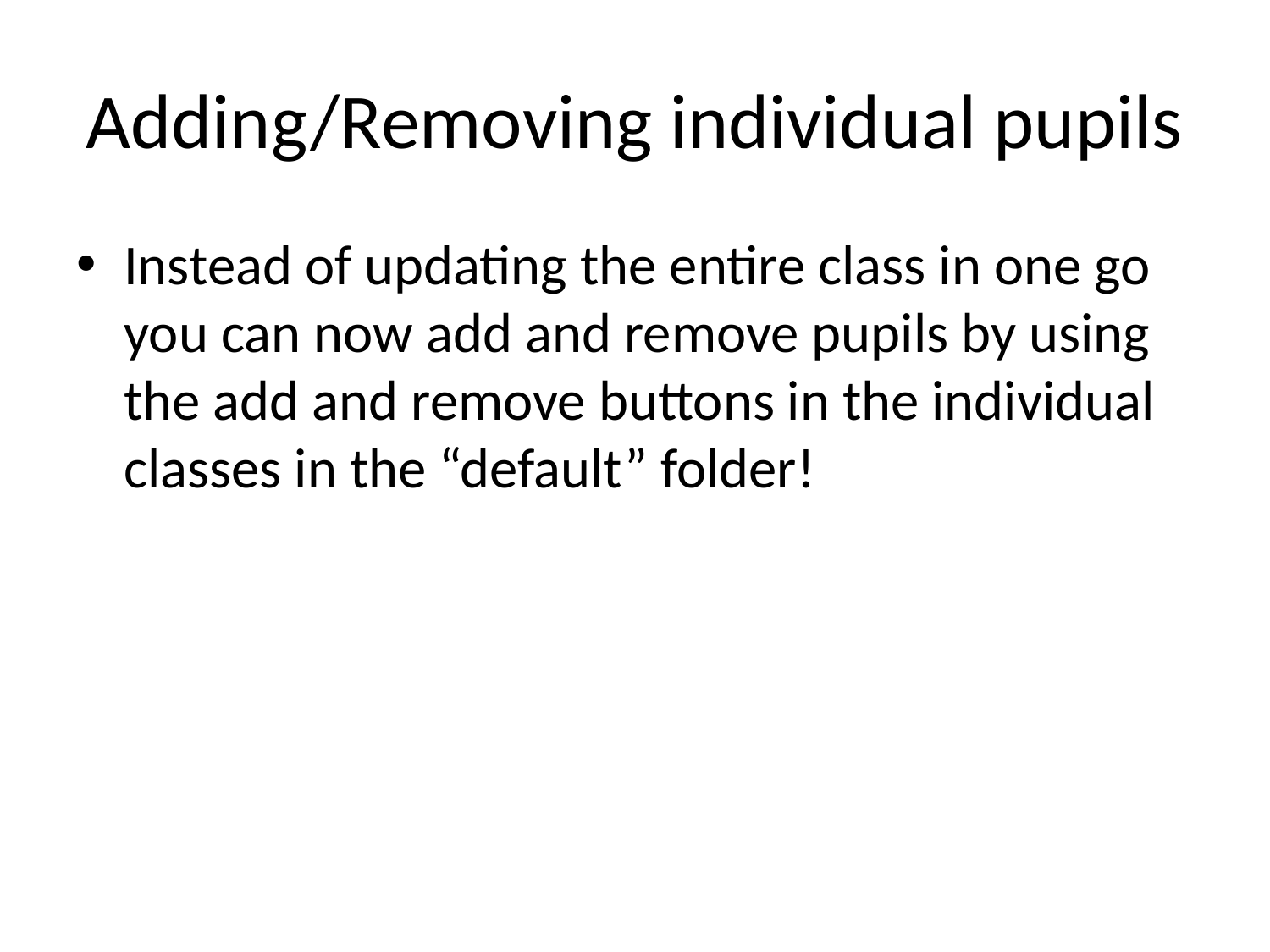

# Adding/Removing individual pupils
Instead of updating the entire class in one go you can now add and remove pupils by using the add and remove buttons in the individual classes in the “default” folder!